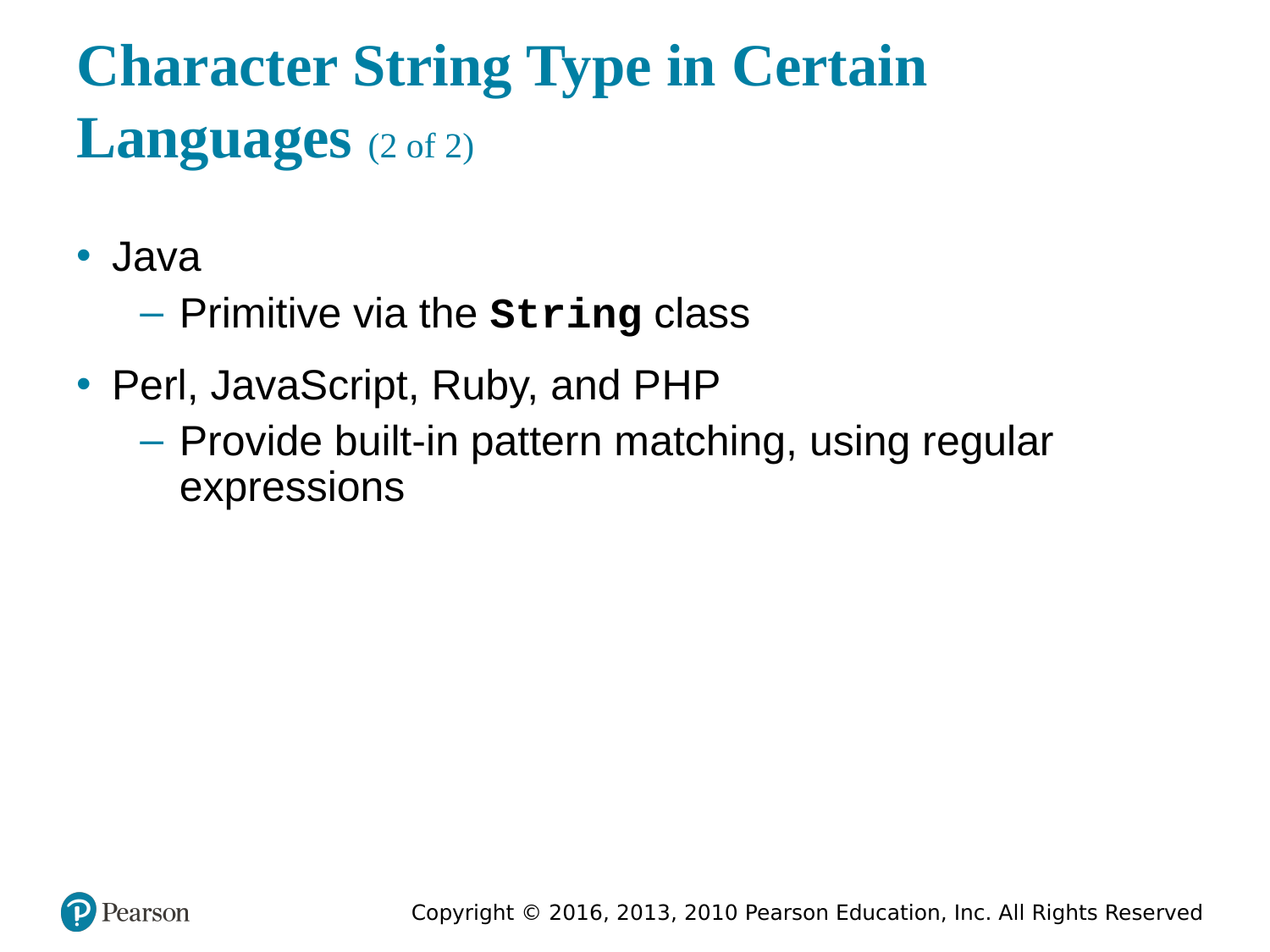

# Character String Type in Certain Languages (2 of 2)
Java
Primitive via the String class
Perl, JavaScript, Ruby, and P H P
Provide built-in pattern matching, using regular expressions